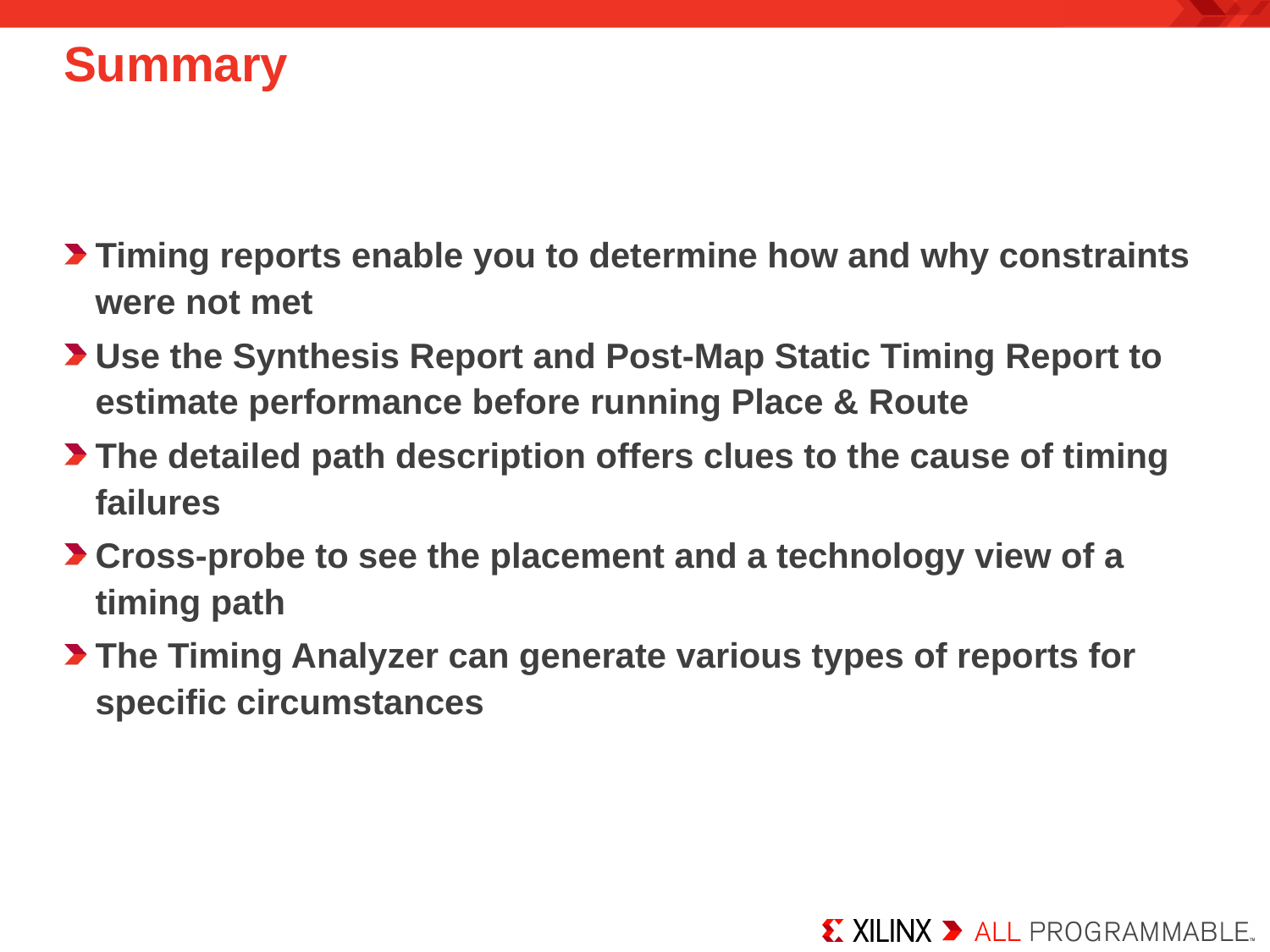

# Summary
Timing reports enable you to determine how and why constraints were not met
Use the Synthesis Report and Post-Map Static Timing Report to estimate performance before running Place & Route
The detailed path description offers clues to the cause of timing failures
Cross-probe to see the placement and a technology view of a timing path
The Timing Analyzer can generate various types of reports for specific circumstances